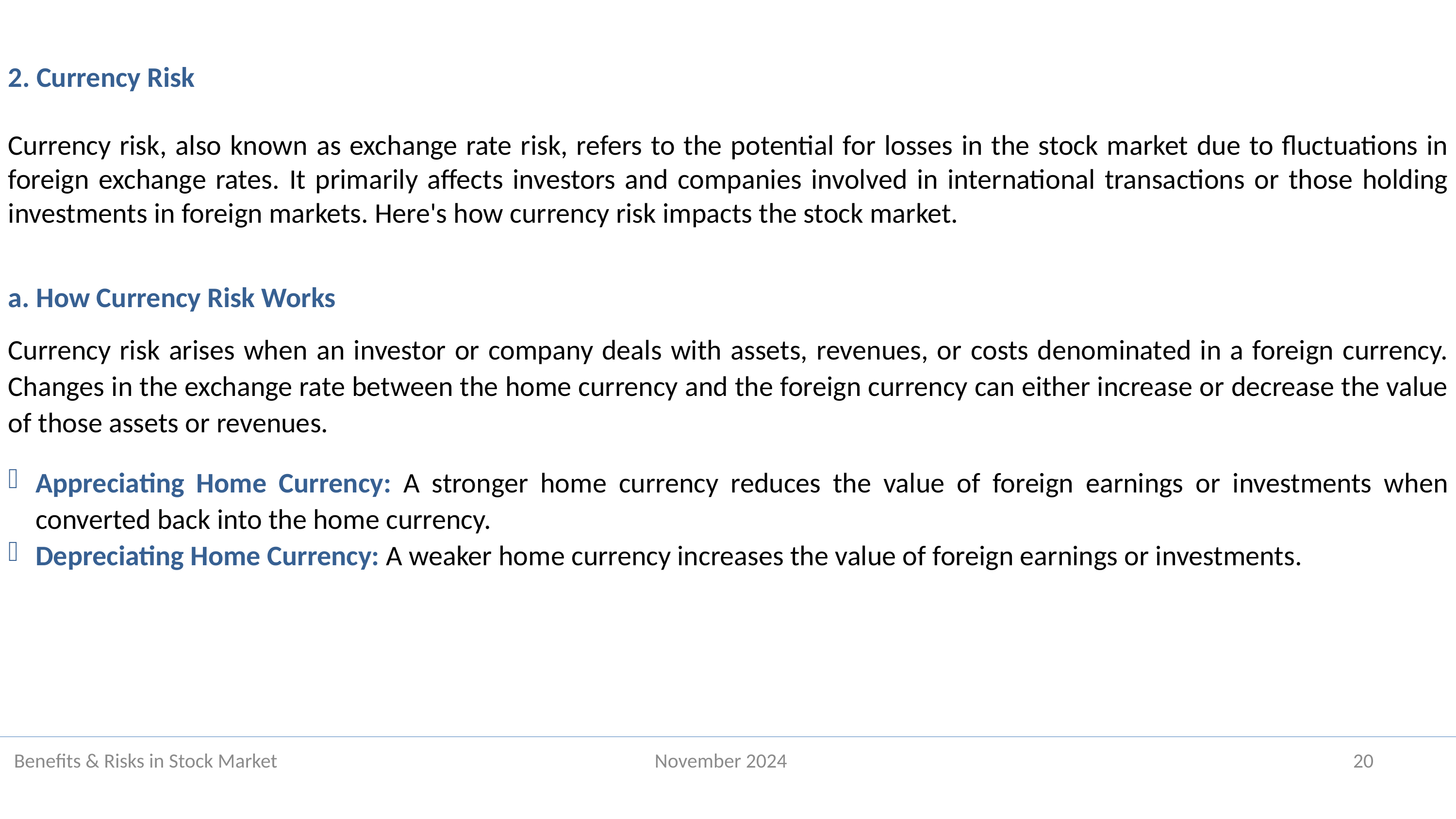

2. Currency Risk

Currency risk, also known as exchange rate risk, refers to the potential for losses in the stock market due to fluctuations in foreign exchange rates. It primarily affects investors and companies involved in international transactions or those holding investments in foreign markets. Here's how currency risk impacts the stock market.

a. How Currency Risk Works
Currency risk arises when an investor or company deals with assets, revenues, or costs denominated in a foreign currency. Changes in the exchange rate between the home currency and the foreign currency can either increase or decrease the value of those assets or revenues.
Appreciating Home Currency: A stronger home currency reduces the value of foreign earnings or investments when converted back into the home currency.
Depreciating Home Currency: A weaker home currency increases the value of foreign earnings or investments.

  Benefits & Risks in Stock Market                                                                                  November 2024                                                                                                                           20